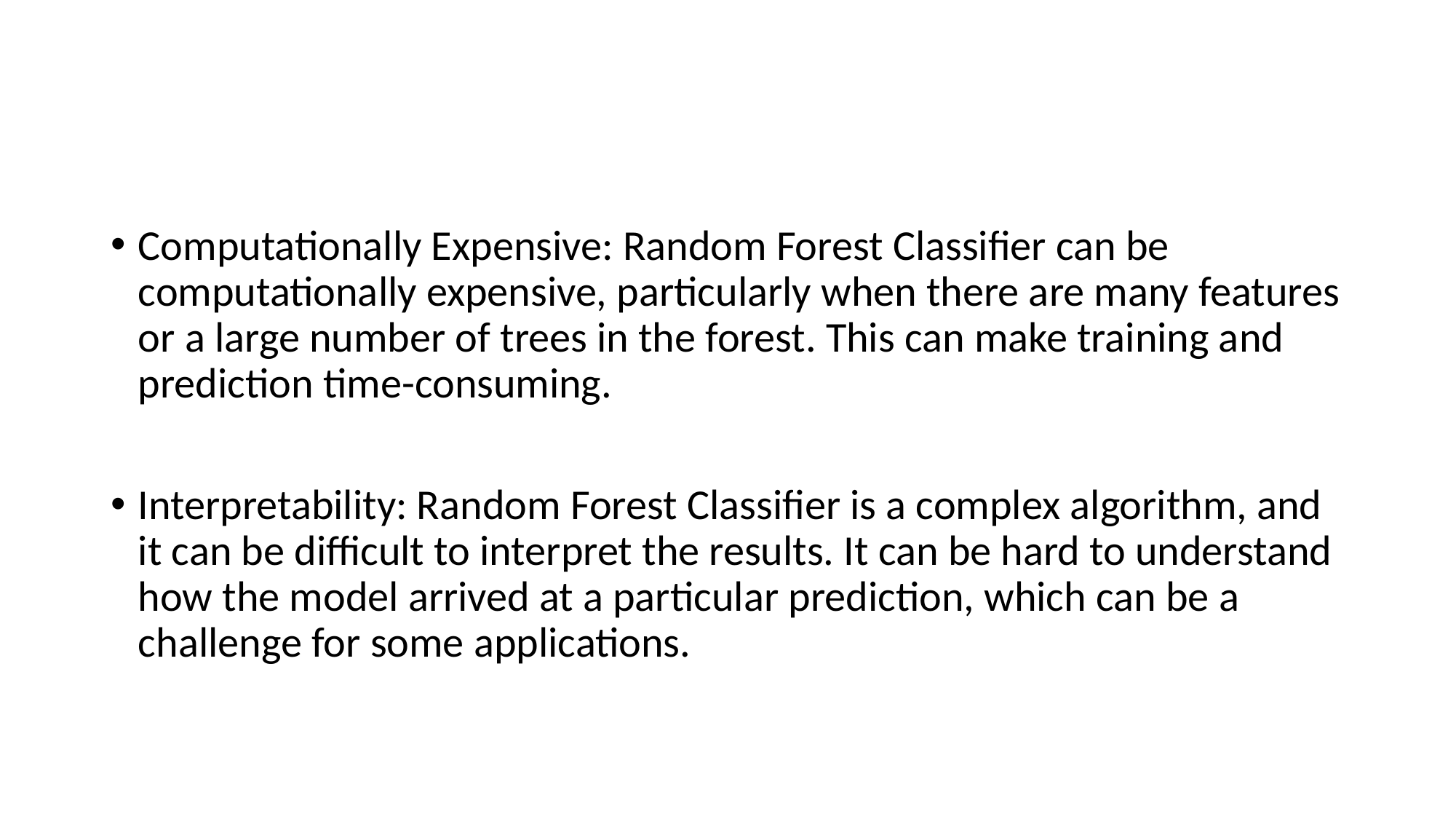

Computationally Expensive: Random Forest Classifier can be computationally expensive, particularly when there are many features or a large number of trees in the forest. This can make training and prediction time-consuming.

Interpretability: Random Forest Classifier is a complex algorithm, and it can be difficult to interpret the results. It can be hard to understand how the model arrived at a particular prediction, which can be a challenge for some applications.